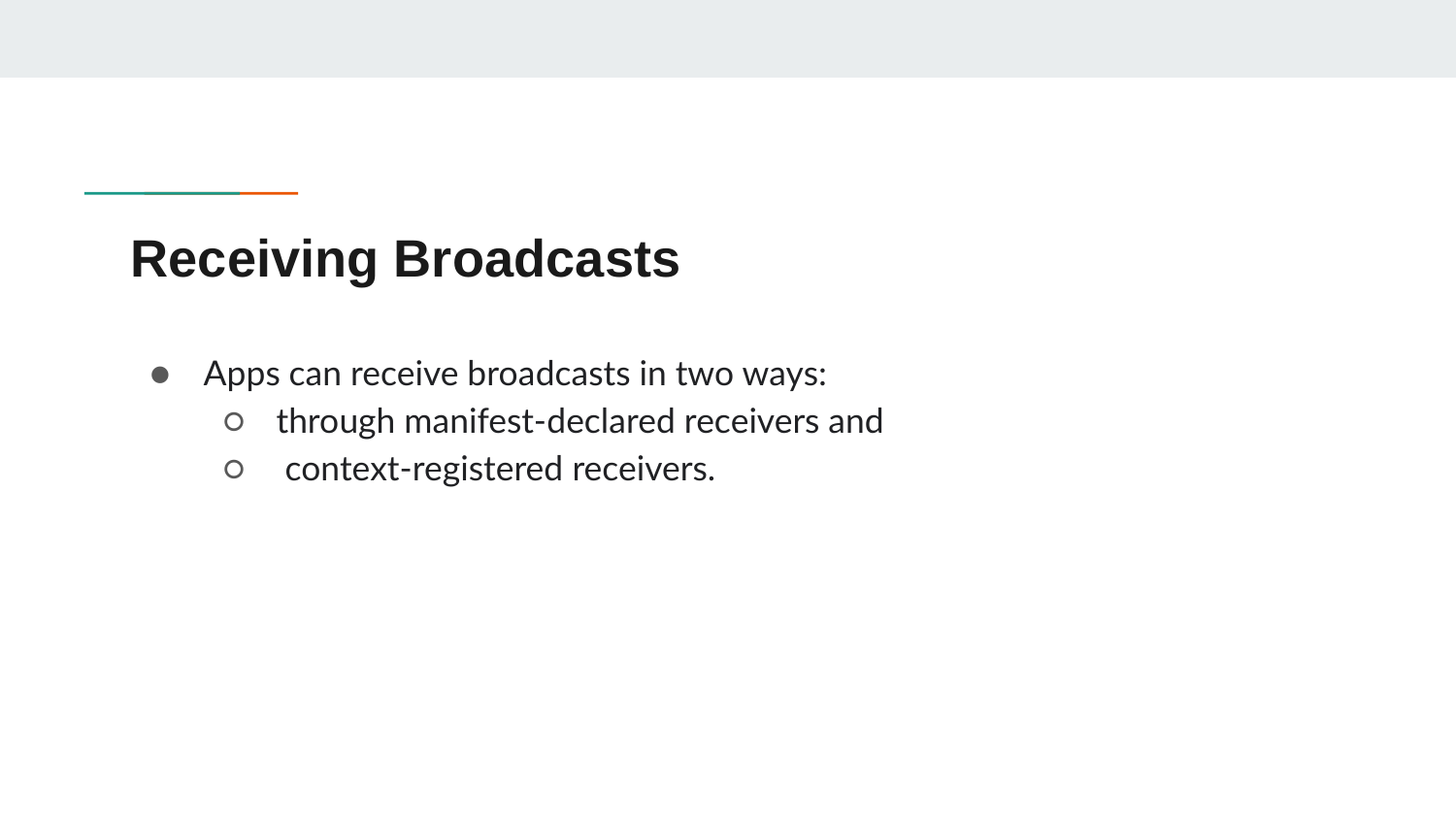

# Receiving Broadcasts
Apps can receive broadcasts in two ways:
through manifest-declared receivers and
 context-registered receivers.